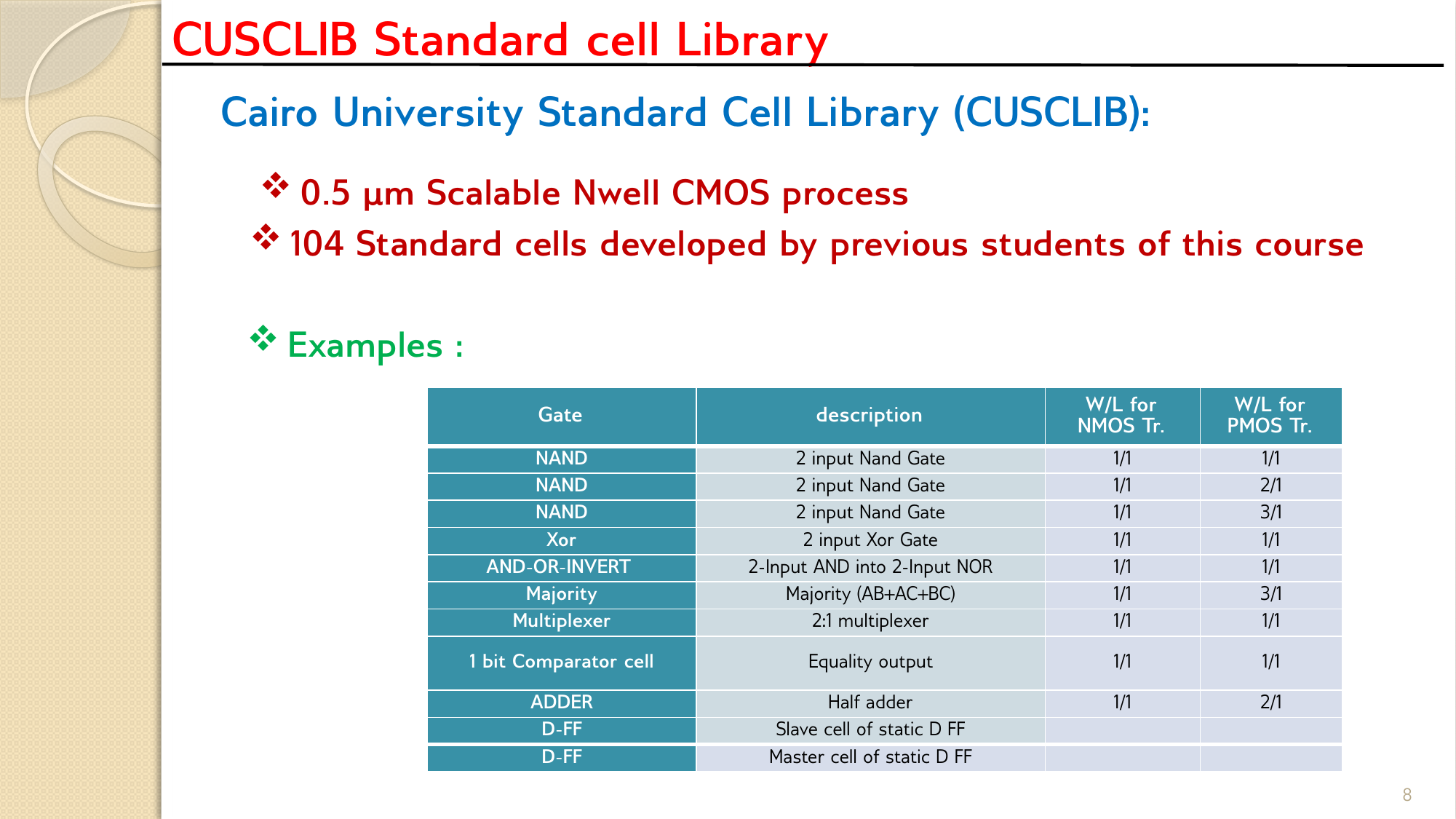

CUSCLIB Standard cell Library
Cairo University Standard Cell Library (CUSCLIB):
0.5 µm Scalable Nwell CMOS process
104 Standard cells developed by previous students of this course
Examples :
| Gate | description | W/L for NMOS Tr. | W/L for PMOS Tr. |
| --- | --- | --- | --- |
| NAND | 2 input Nand Gate | 1/1 | 1/1 |
| NAND | 2 input Nand Gate | 1/1 | 2/1 |
| NAND | 2 input Nand Gate | 1/1 | 3/1 |
| Xor | 2 input Xor Gate | 1/1 | 1/1 |
| AND-OR-INVERT | 2-Input AND into 2-Input NOR | 1/1 | 1/1 |
| Majority | Majority (AB+AC+BC) | 1/1 | 3/1 |
| Multiplexer | 2:1 multiplexer | 1/1 | 1/1 |
| 1 bit Comparator cell | Equality output | 1/1 | 1/1 |
| ADDER | Half adder | 1/1 | 2/1 |
| D-FF | Slave cell of static D FF |  |  |
| D-FF | Master cell of static D FF |  |  |
8